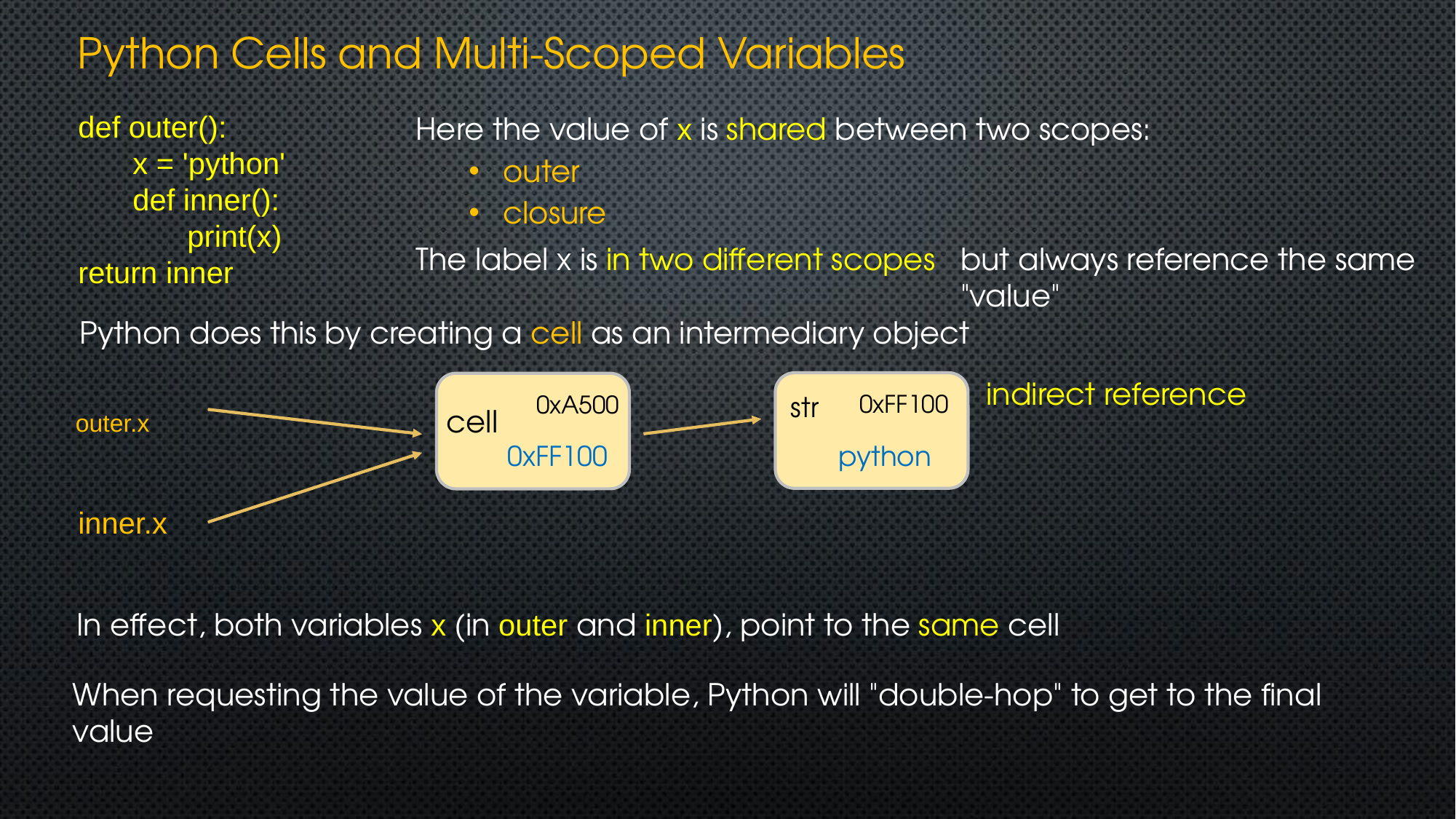

# Python Cells and Multi-Scoped Variables
def outer():
x = 'python'
def inner():  print(x)
return inner
Here the value of x is shared between two scopes:
outer
closure
The label x is in two different scopes
but always reference the same "value"
Python does this by creating a cell as an intermediary object

indirect reference
0xFF100
python
0xA500
0xFF100
outer.x	cell
str

inner.x

In effect, both variables x (in outer and inner), point to the same cell

When requesting the value of the variable, Python will "double-hop" to get to the final value